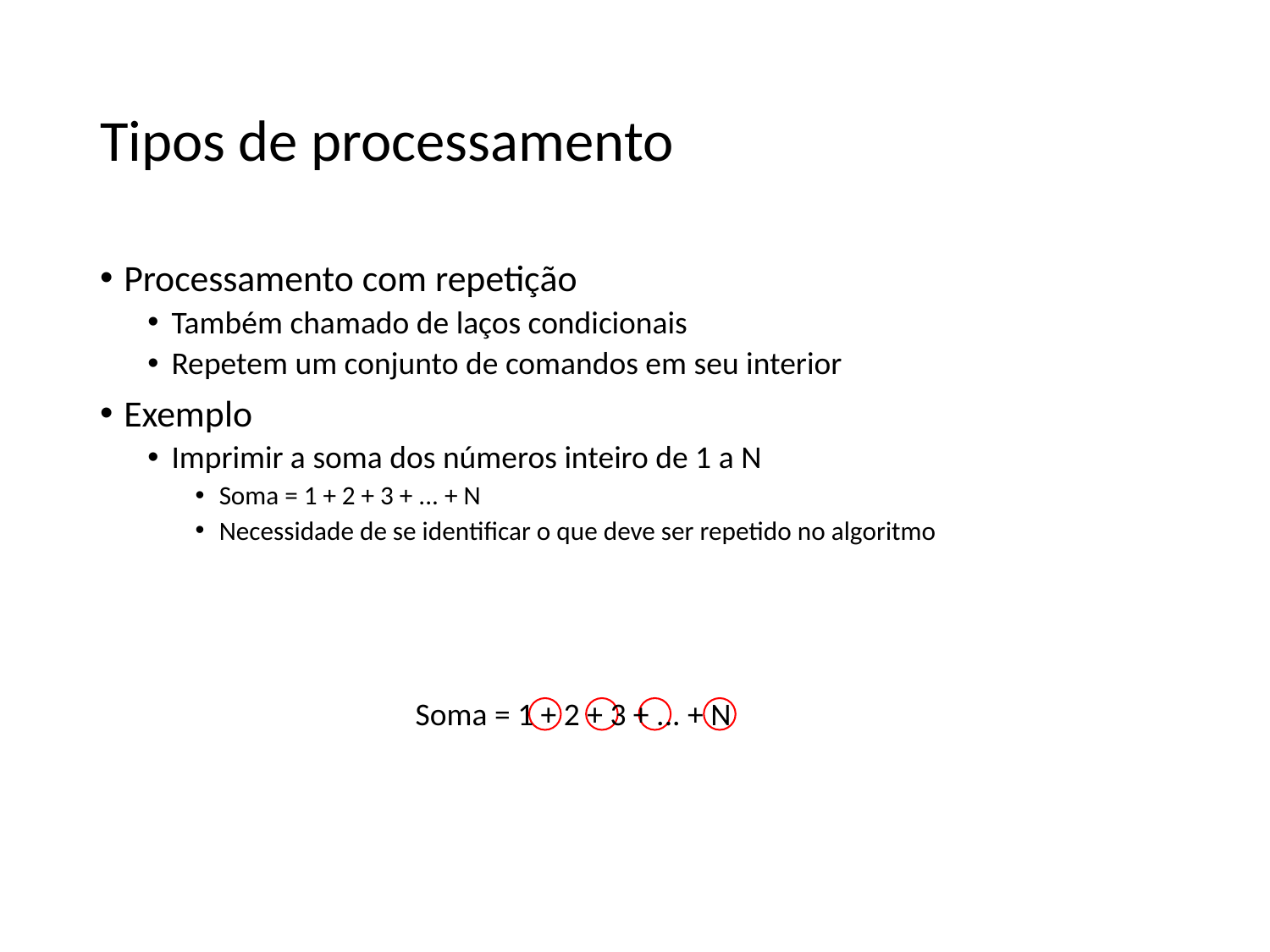

# Tipos de processamento
Processamento com repetição
Também chamado de laços condicionais
Repetem um conjunto de comandos em seu interior
Exemplo
Imprimir a soma dos números inteiro de 1 a N
Soma = 1 + 2 + 3 + ... + N
Necessidade de se identificar o que deve ser repetido no algoritmo
Soma = 1 + 2 + 3 + ... + N